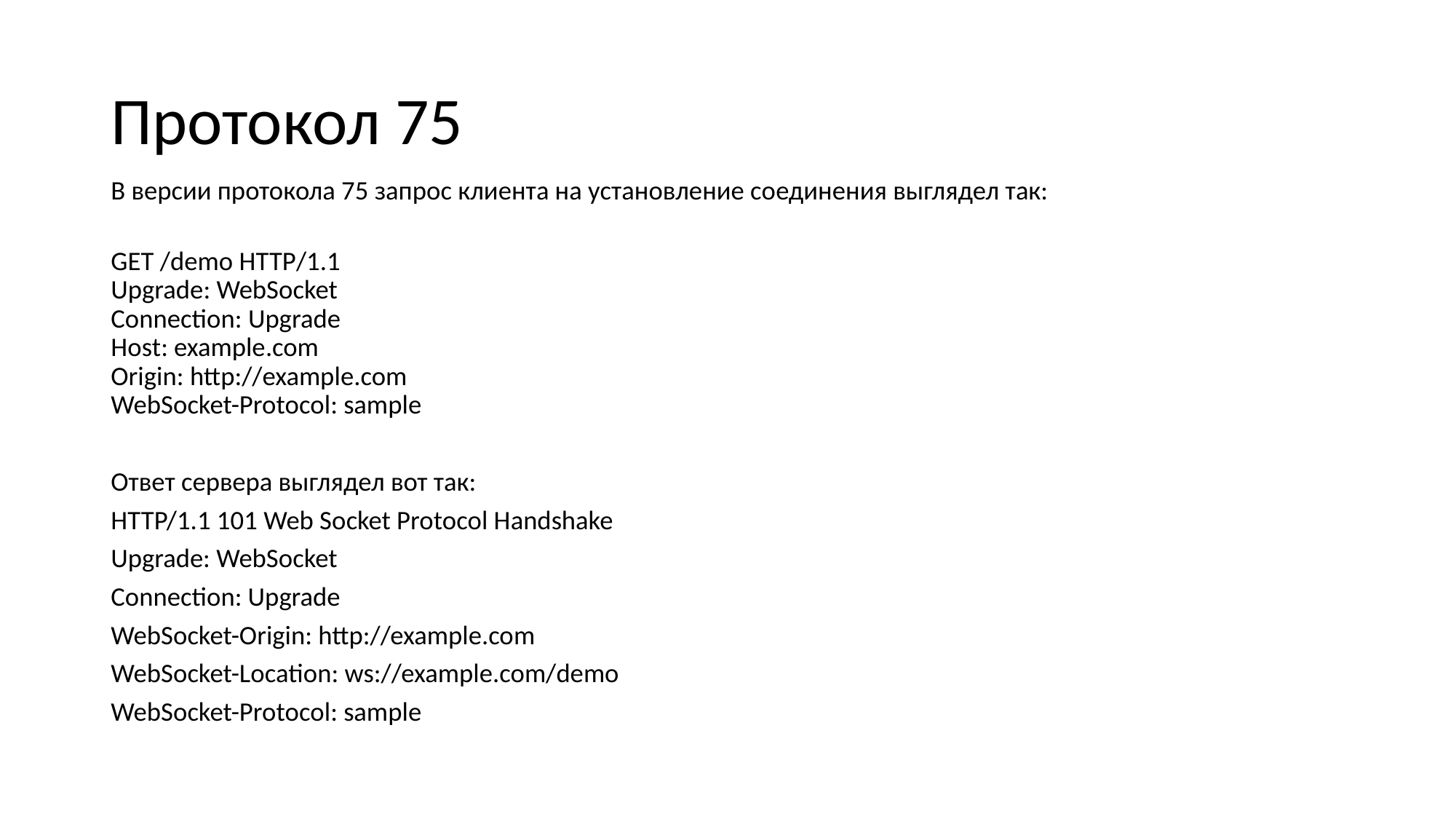

# Протокол 75
В версии протокола 75 запрос клиента на установление соединения выглядел так:
GET /demo HTTP/1.1
Upgrade: WebSocket
Connection: Upgrade
Host: example.com
Origin: http://example.com
WebSocket-Protocol: sample

Ответ сервера выглядел вот так:
HTTP/1.1 101 Web Socket Protocol Handshake
Upgrade: WebSocket
Connection: Upgrade
WebSocket-Origin: http://example.com
WebSocket-Location: ws://example.com/demo
WebSocket-Protocol: sample